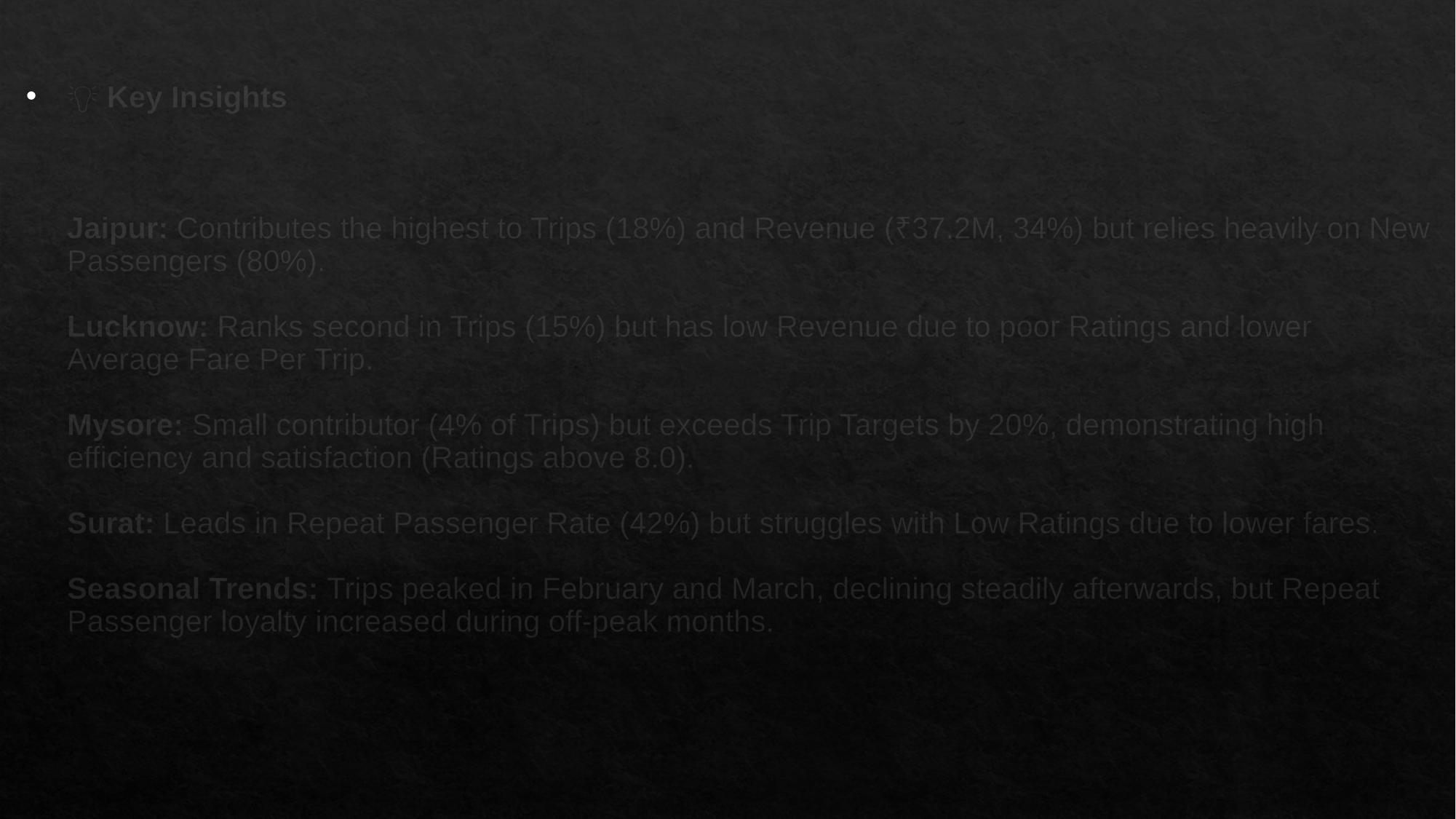

# 💡 Key Insights Jaipur: Contributes the highest to Trips (18%) and Revenue (₹37.2M, 34%) but relies heavily on New Passengers (80%). Lucknow: Ranks second in Trips (15%) but has low Revenue due to poor Ratings and lower Average Fare Per Trip. Mysore: Small contributor (4% of Trips) but exceeds Trip Targets by 20%, demonstrating high efficiency and satisfaction (Ratings above 8.0). Surat: Leads in Repeat Passenger Rate (42%) but struggles with Low Ratings due to lower fares. Seasonal Trends: Trips peaked in February and March, declining steadily afterwards, but Repeat Passenger loyalty increased during off-peak months.